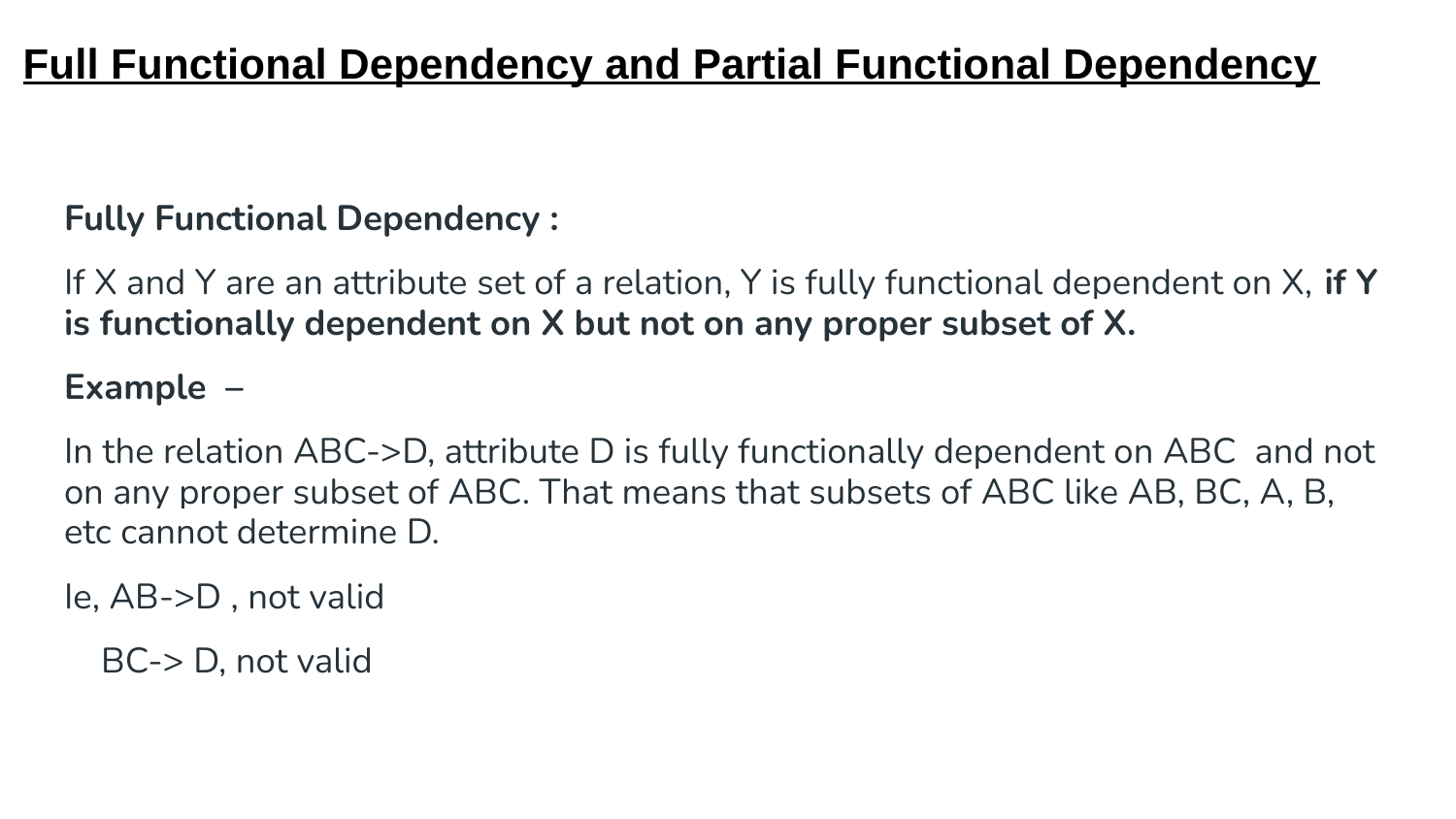

# Full Functional Dependency and Partial Functional Dependency
Fully Functional Dependency :
If X and Y are an attribute set of a relation, Y is fully functional dependent on X, if Y is functionally dependent on X but not on any proper subset of X.
Example  –
In the relation ABC->D, attribute D is fully functionally dependent on ABC  and not on any proper subset of ABC. That means that subsets of ABC like AB, BC, A, B, etc cannot determine D.
Ie, AB->D , not valid
    BC-> D, not valid